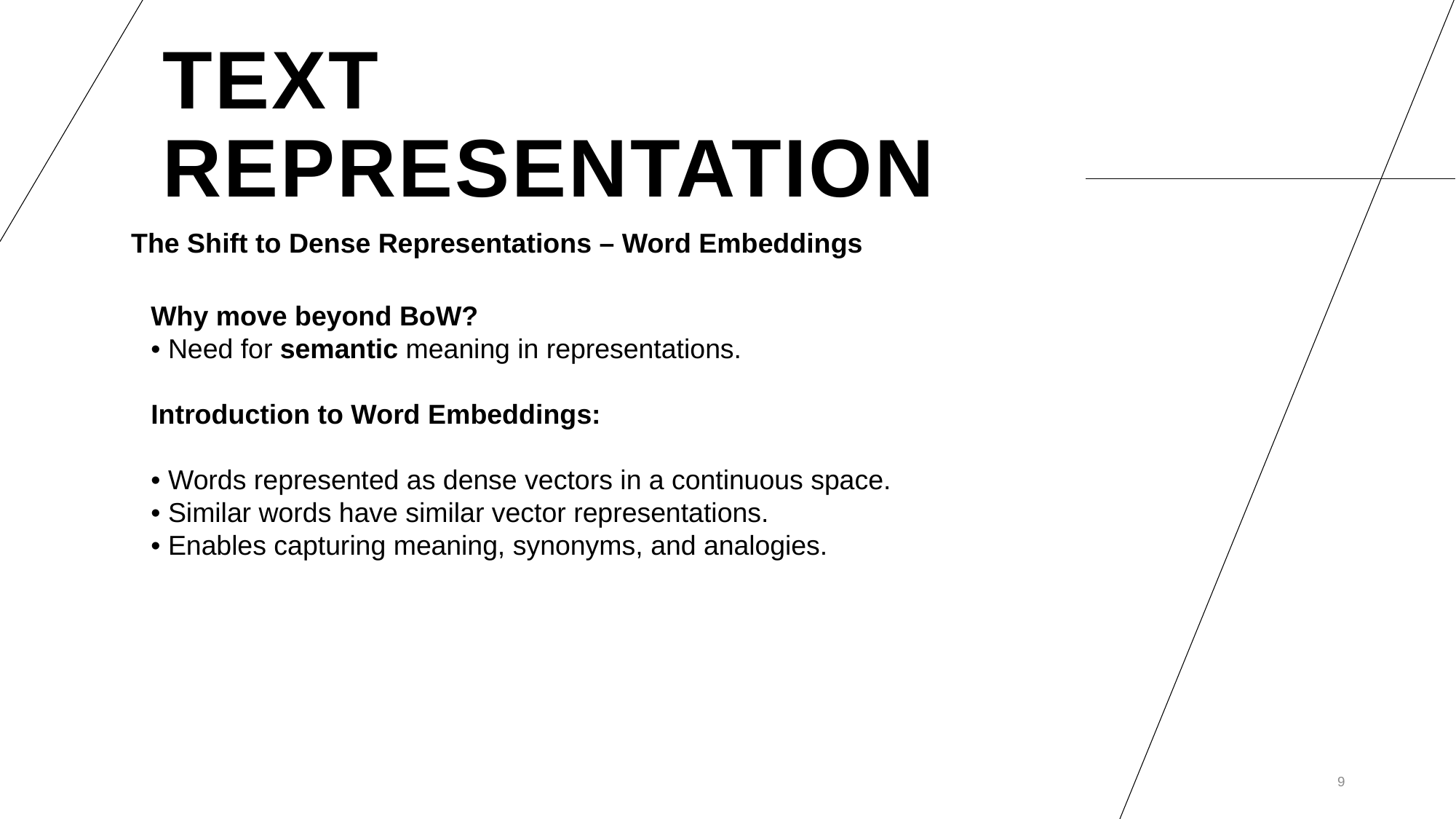

# Text representation
The Shift to Dense Representations – Word Embeddings
Why move beyond BoW?
• Need for semantic meaning in representations.

Introduction to Word Embeddings:

• Words represented as dense vectors in a continuous space.
• Similar words have similar vector representations.
• Enables capturing meaning, synonyms, and analogies.

9